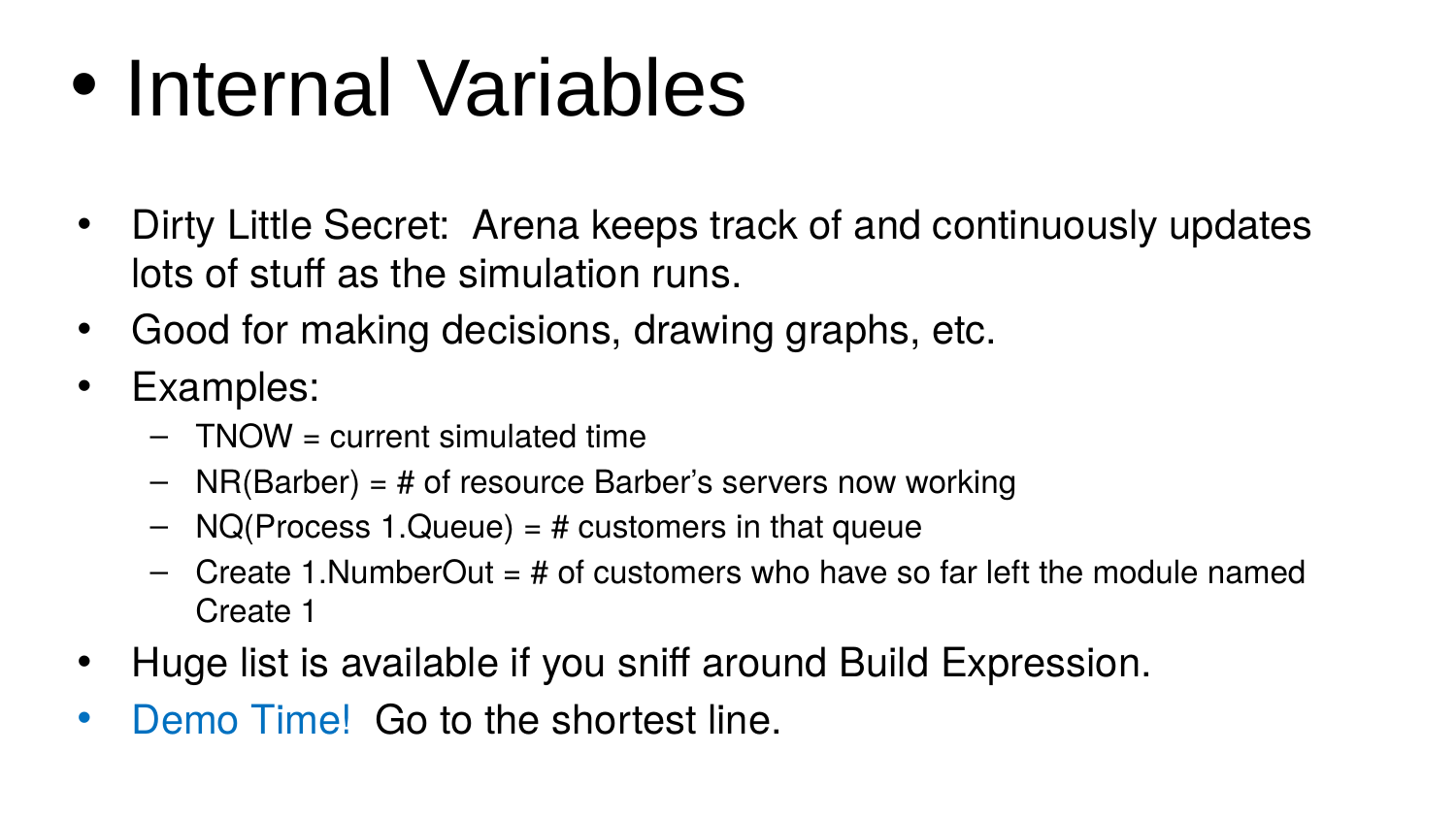

Internal Variables
Dirty Little Secret:  Arena keeps track of and continuously updates lots of stuff as the simulation runs.
Good for making decisions, drawing graphs, etc.
Examples:
TNOW = current simulated time
NR(Barber) = # of resource Barber’s servers now working
NQ(Process 1.Queue) = # customers in that queue
Create 1.NumberOut = # of customers who have so far left the module named Create 1
Huge list is available if you sniff around Build Expression.
Demo Time!  Go to the shortest line.